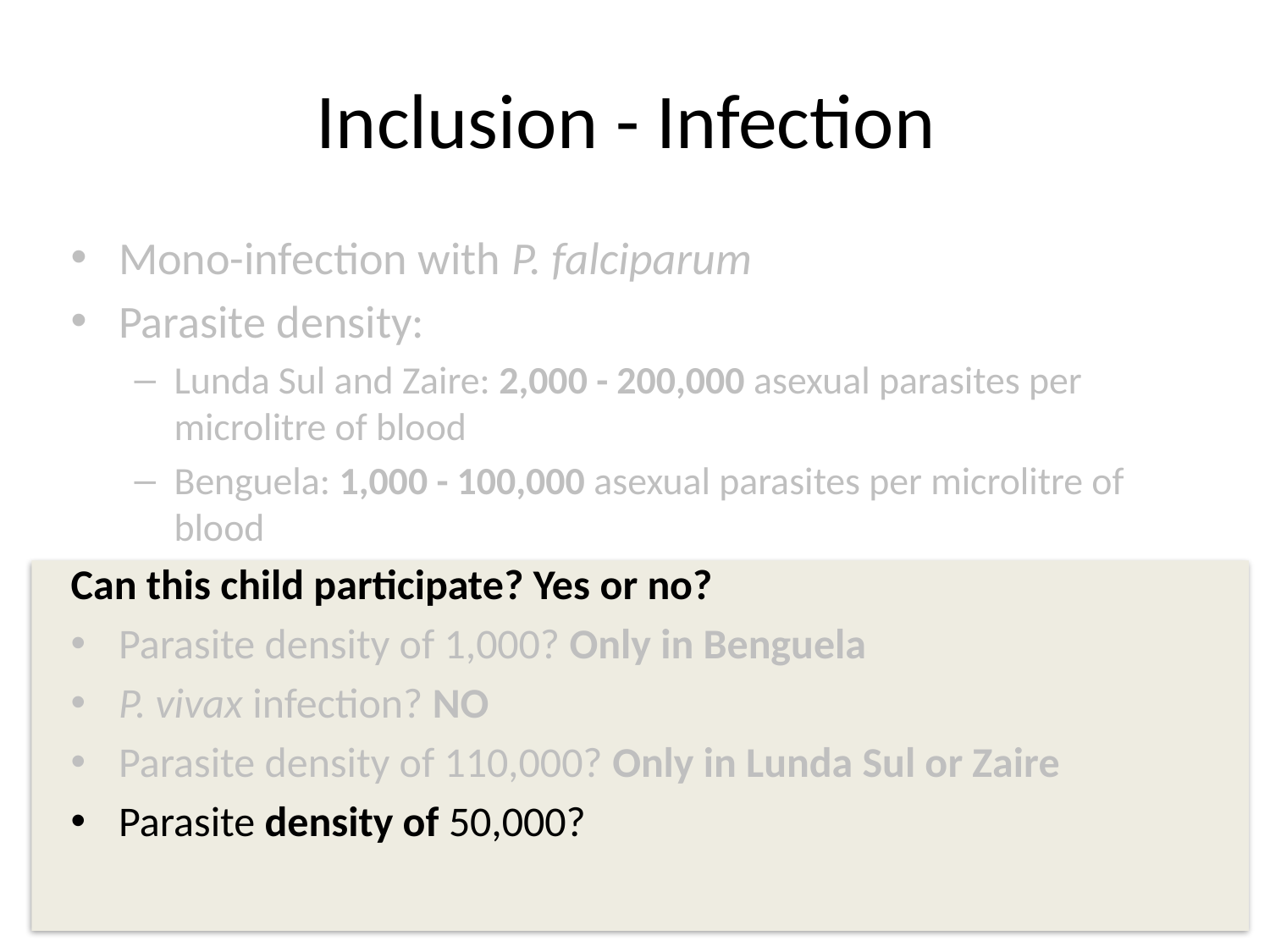

# Inclusion - Infection
Mono-infection with P. falciparum
Parasite density:
Lunda Sul and Zaire: 2,000 - 200,000 asexual parasites per microlitre of blood
Benguela: 1,000 - 100,000 asexual parasites per microlitre of blood
Can this child participate? Yes or no?
Parasite density of 1,000? Only in Benguela
P. vivax infection? NO
Parasite density of 110,000? Only in Lunda Sul or Zaire
Parasite density of 50,000?